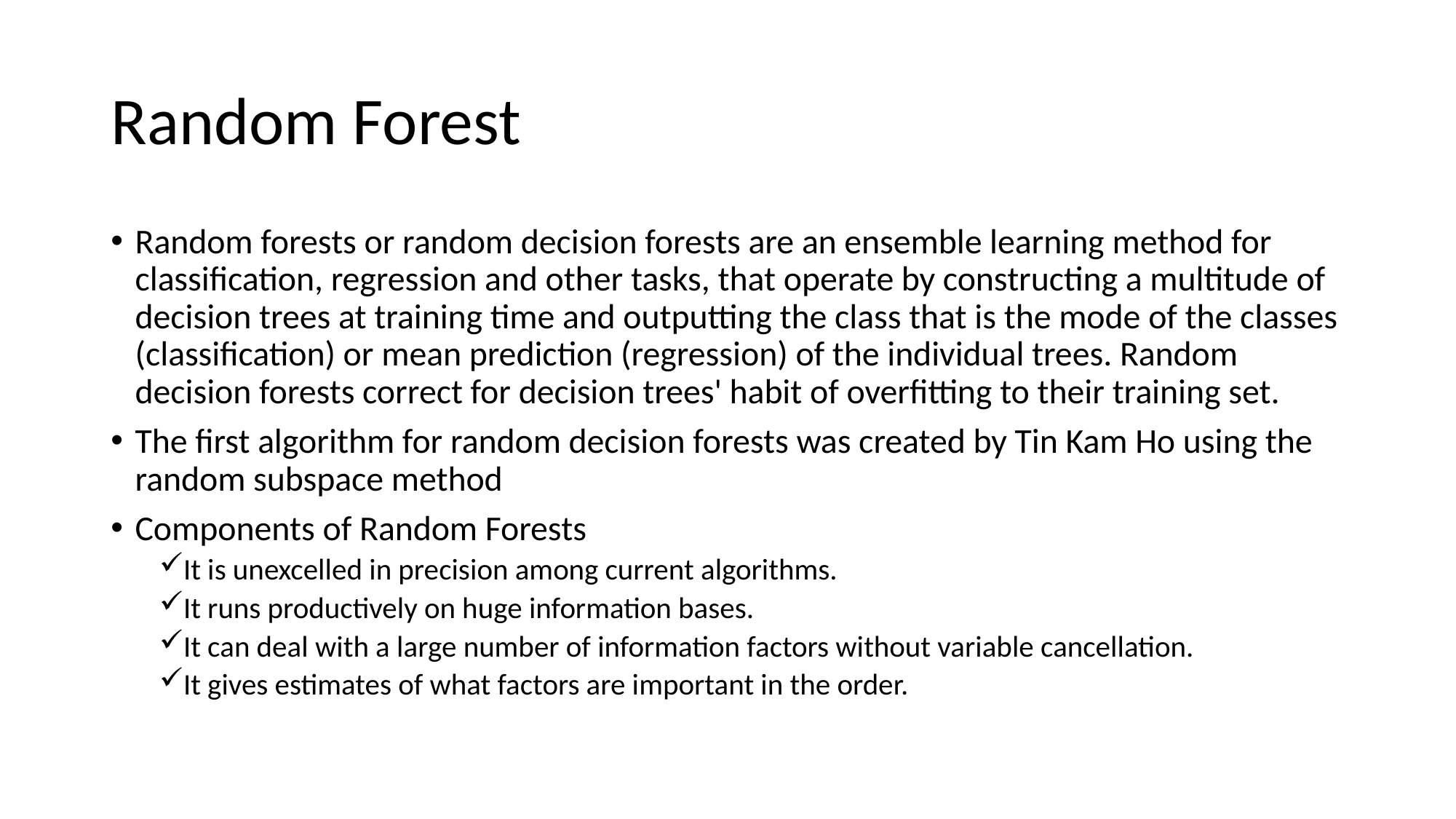

# Random Forest
Random forests or random decision forests are an ensemble learning method for classification, regression and other tasks, that operate by constructing a multitude of decision trees at training time and outputting the class that is the mode of the classes (classification) or mean prediction (regression) of the individual trees. Random decision forests correct for decision trees' habit of overfitting to their training set.
The first algorithm for random decision forests was created by Tin Kam Ho using the random subspace method
Components of Random Forests
It is unexcelled in precision among current algorithms.
It runs productively on huge information bases.
It can deal with a large number of information factors without variable cancellation.
It gives estimates of what factors are important in the order.